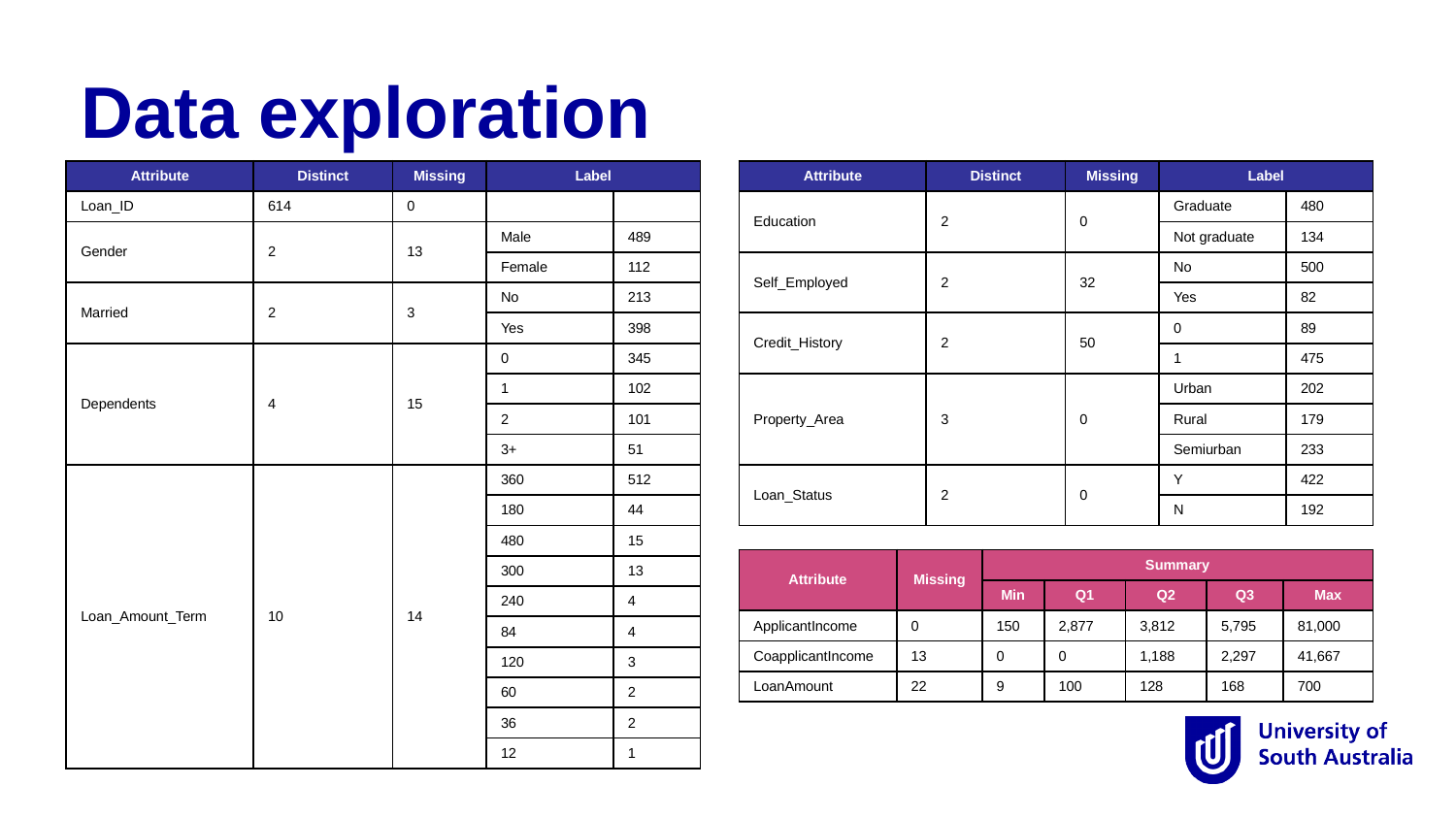

Data exploration
| Attribute | Distinct | Missing | Label |  |
| --- | --- | --- | --- | --- |
| Loan\_ID | 614 | 0 |  |  |
| Gender | 2 | 13 | Male | 489 |
|  |  |  | Female | 112 |
| Married | 2 | 3 | No | 213 |
|  |  |  | Yes | 398 |
| Dependents | 4 | 15 | 0 | 345 |
|  |  |  | 1 | 102 |
|  |  |  | 2 | 101 |
|  |  |  | 3+ | 51 |
| Loan\_Amount\_Term | 10 | 14 | 360 | 512 |
|  |  |  | 180 | 44 |
|  |  |  | 480 | 15 |
|  |  |  | 300 | 13 |
|  |  |  | 240 | 4 |
|  |  |  | 84 | 4 |
|  |  |  | 120 | 3 |
|  |  |  | 60 | 2 |
|  |  |  | 36 | 2 |
|  |  |  | 12 | 1 |
| Attribute | Distinct | Missing | Label |  |
| --- | --- | --- | --- | --- |
| Education | 2 | 0 | Graduate | 480 |
|  |  |  | Not graduate | 134 |
| Self\_Employed | 2 | 32 | No | 500 |
|  |  |  | Yes | 82 |
| Credit\_History | 2 | 50 | 0 | 89 |
|  |  |  | 1 | 475 |
| Property\_Area | 3 | 0 | Urban | 202 |
|  |  |  | Rural | 179 |
|  |  |  | Semiurban | 233 |
| Loan\_Status | 2 | 0 | Y | 422 |
|  |  |  | N | 192 |
| Attribute | Missing | Summary |  |  |  |  |
| --- | --- | --- | --- | --- | --- | --- |
|  |  | Min | Q1 | Q2 | Q3 | Max |
| ApplicantIncome | 0 | 150 | 2,877 | 3,812 | 5,795 | 81,000 |
| CoapplicantIncome | 13 | 0 | 0 | 1,188 | 2,297 | 41,667 |
| LoanAmount | 22 | 9 | 100 | 128 | 168 | 700 |